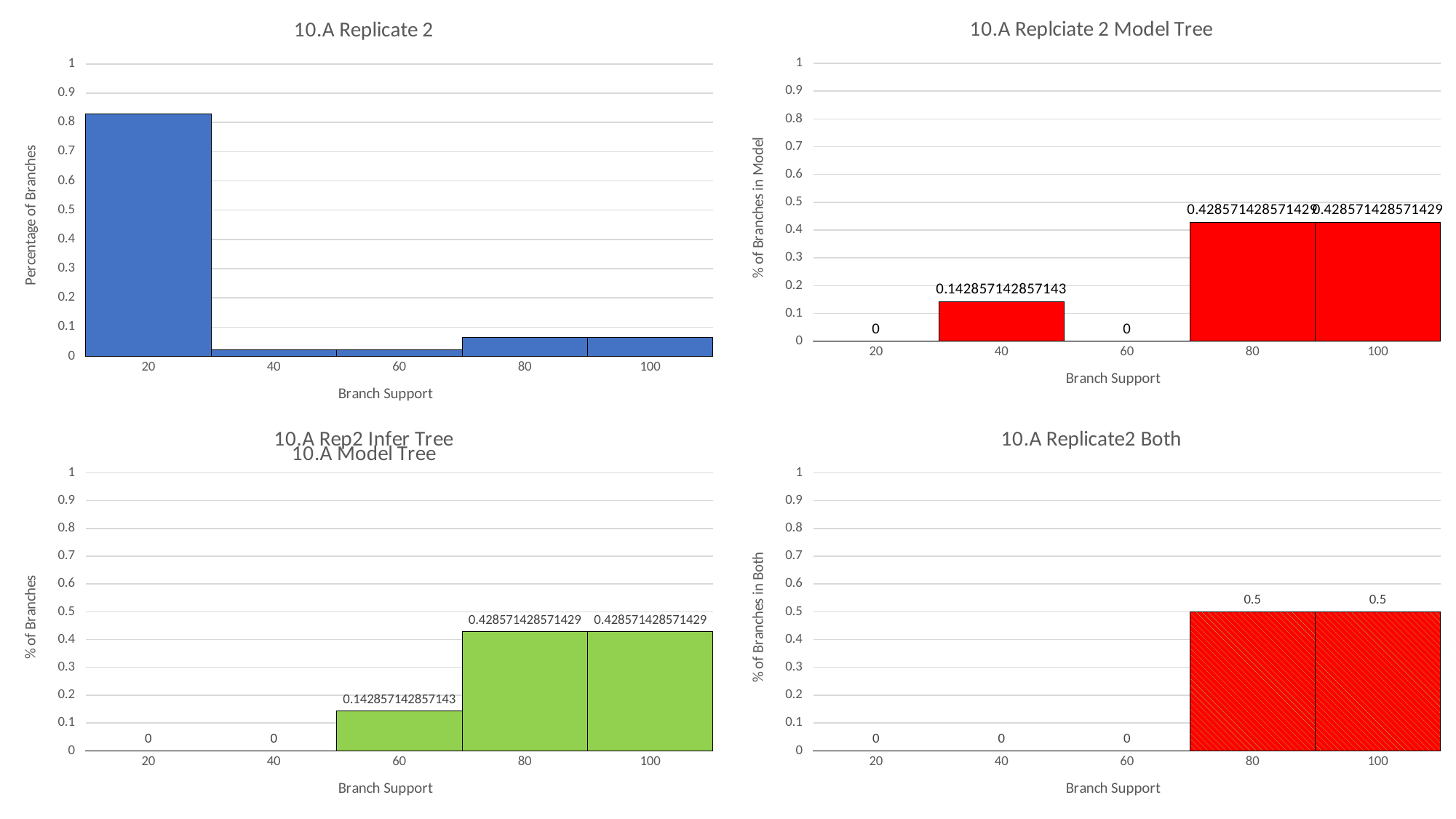

### Chart: 10.A Replicate 2

| Category |  |
|---|---|
| 20 | 0.829787234 |
| 40 | 0.02127659574 |
| 60 | 0.02127659574 |
| 80 | 0.06382978723 |
| 100 | 0.06382978723 |

### Chart: 10.A Replciate 2 Model Tree

| Category |  |
|---|---|
| 20 | 0.0 |
| 40 | 0.14285714285714285 |
| 60 | 0.0 |
| 80 | 0.42857142857142855 |
| 100 | 0.42857142857142855 |

### Chart: 10.A Rep2 Infer Tree

| Category |  |
|---|---|
| 20 | 0.0 |
| 40 | 0.0 |
| 60 | 0.14285714285714285 |
| 80 | 0.42857142857142855 |
| 100 | 0.42857142857142855 |

### Chart: 10.A Replicate2 Both

| Category |  |
|---|---|
| 20 | 0.0 |
| 40 | 0.0 |
| 60 | 0.0 |
| 80 | 0.5 |
| 100 | 0.5 |

### Chart: 10.A Model Tree

| Category |
|---|